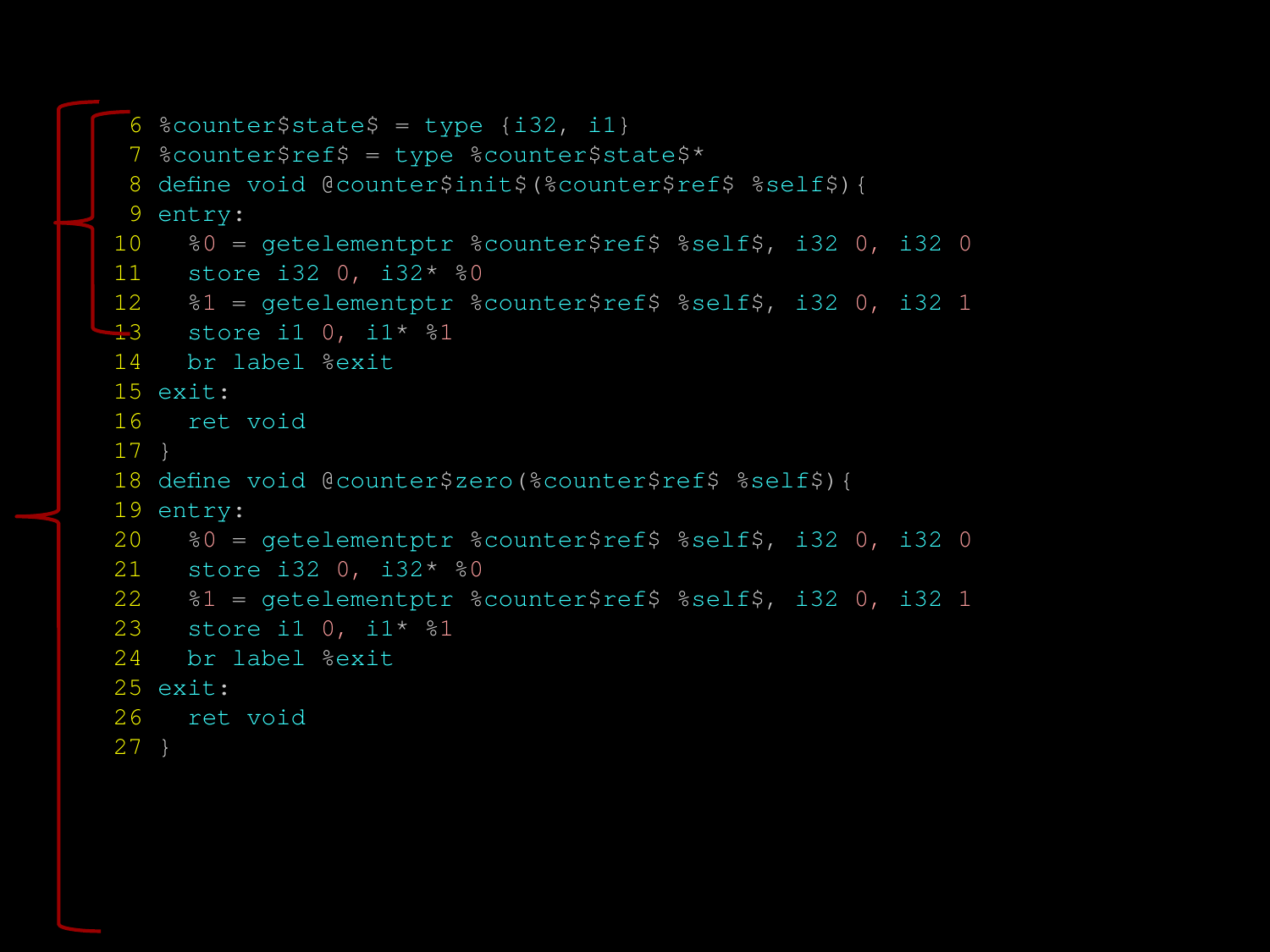

# Example counter LLVM Comp

 6 %counter$state$ = type {i32, i1}
 7 %counter$ref$ = type %counter$state$*
 8 define void @counter$init$(%counter$ref$ %self$){
 9 entry:
10   %0 = getelementptr %counter$ref$ %self$, i32 0, i32 0
11   store i32 0, i32* %0
12   %1 = getelementptr %counter$ref$ %self$, i32 0, i32 1
13   store i1 0, i1* %1
14   br label %exit
15 exit:
16   ret void
17 }
18 define void @counter$zero(%counter$ref$ %self$){
19 entry:
20   %0 = getelementptr %counter$ref$ %self$, i32 0, i32 0
21   store i32 0, i32* %0
22   %1 = getelementptr %counter$ref$ %self$, i32 0, i32 1
23   store i1 0, i1* %1
24   br label %exit
25 exit:
26   ret void
27 }